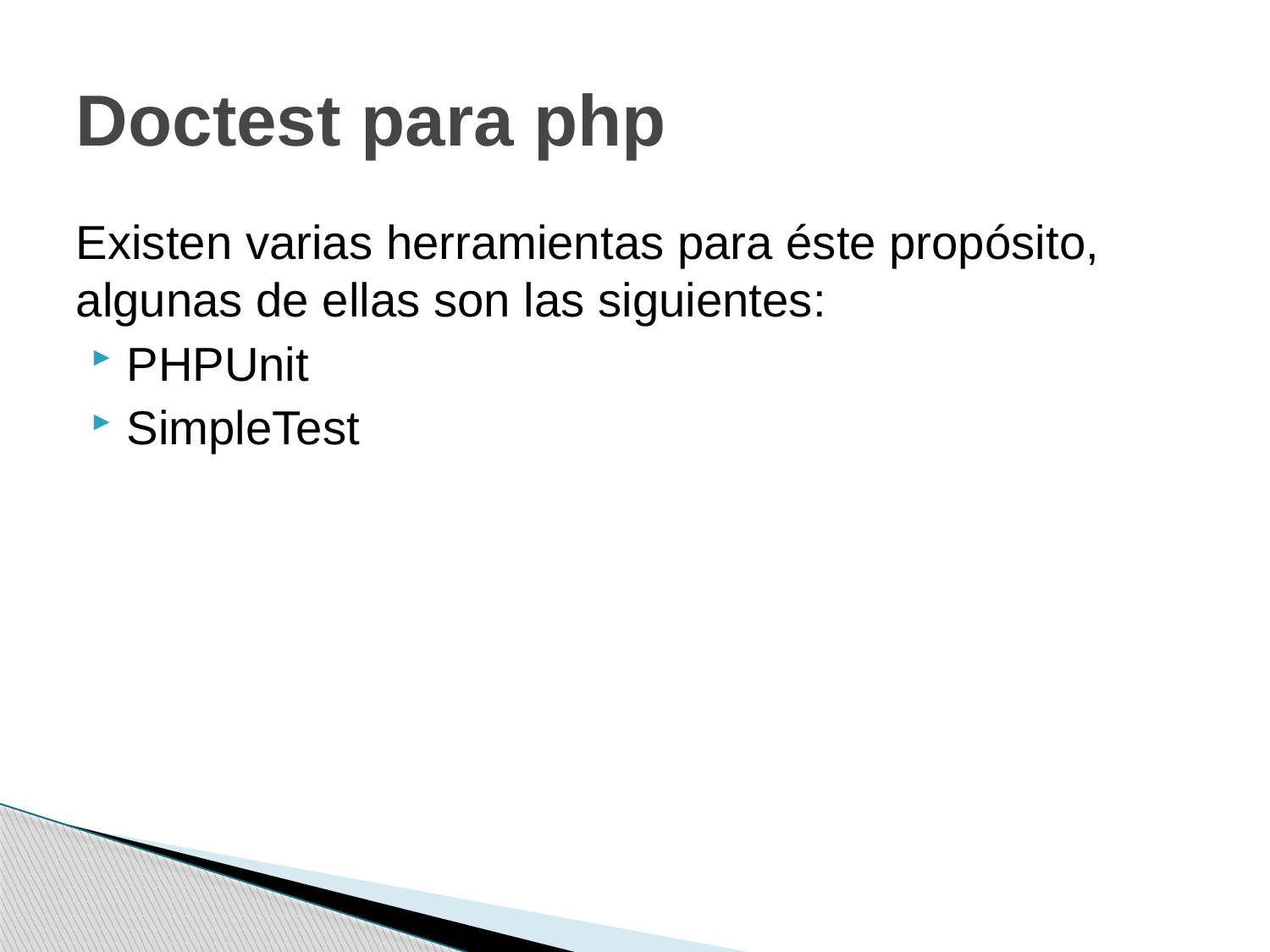

# Doctest para php
Existen varias herramientas para éste propósito, algunas de ellas son las siguientes:
PHPUnit
SimpleTest